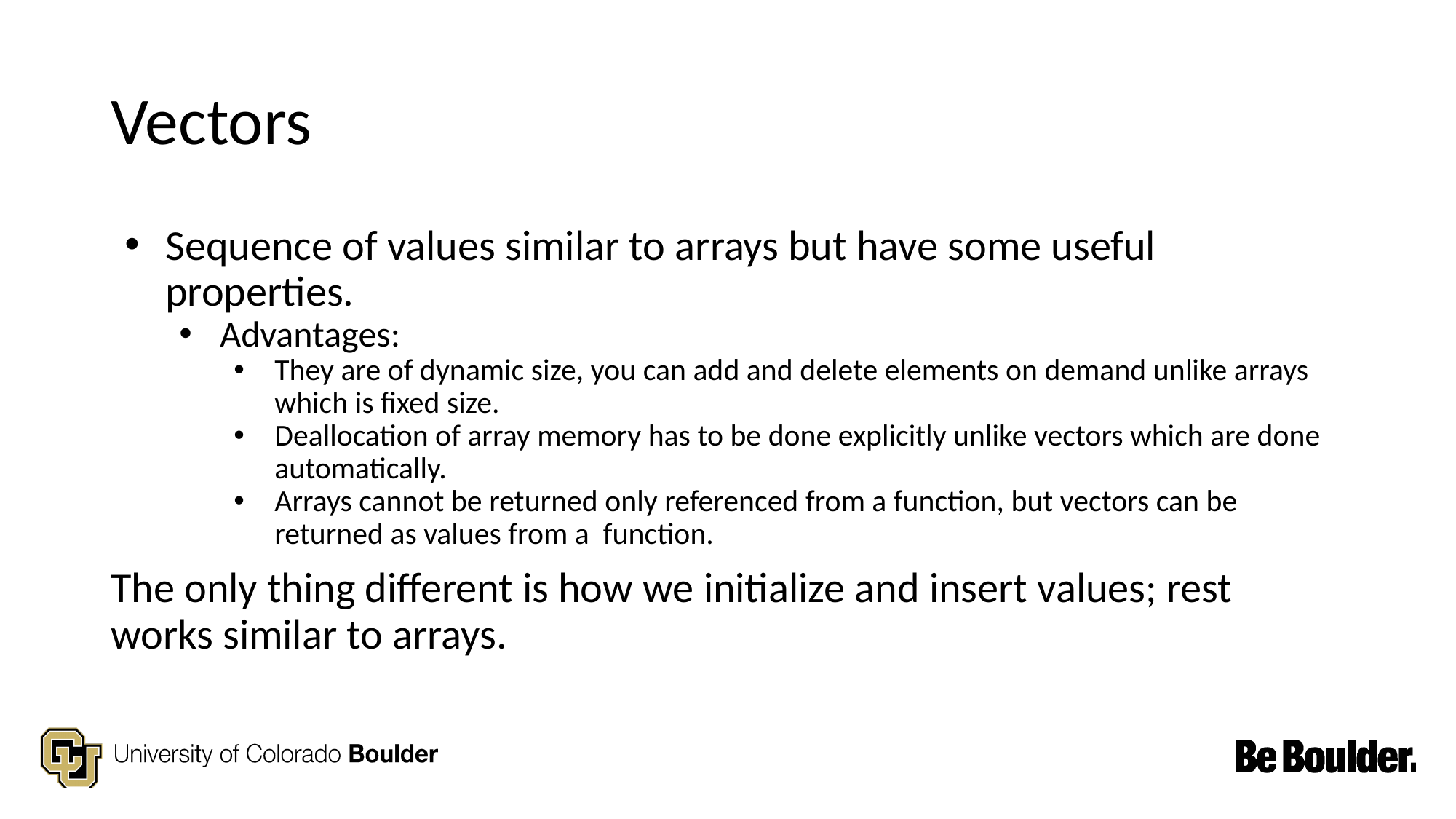

# Vectors
Sequence of values similar to arrays but have some useful properties.
Advantages:
They are of dynamic size, you can add and delete elements on demand unlike arrays which is fixed size.
Deallocation of array memory has to be done explicitly unlike vectors which are done automatically.
Arrays cannot be returned only referenced from a function, but vectors can be returned as values from a  function.
The only thing different is how we initialize and insert values; rest works similar to arrays.